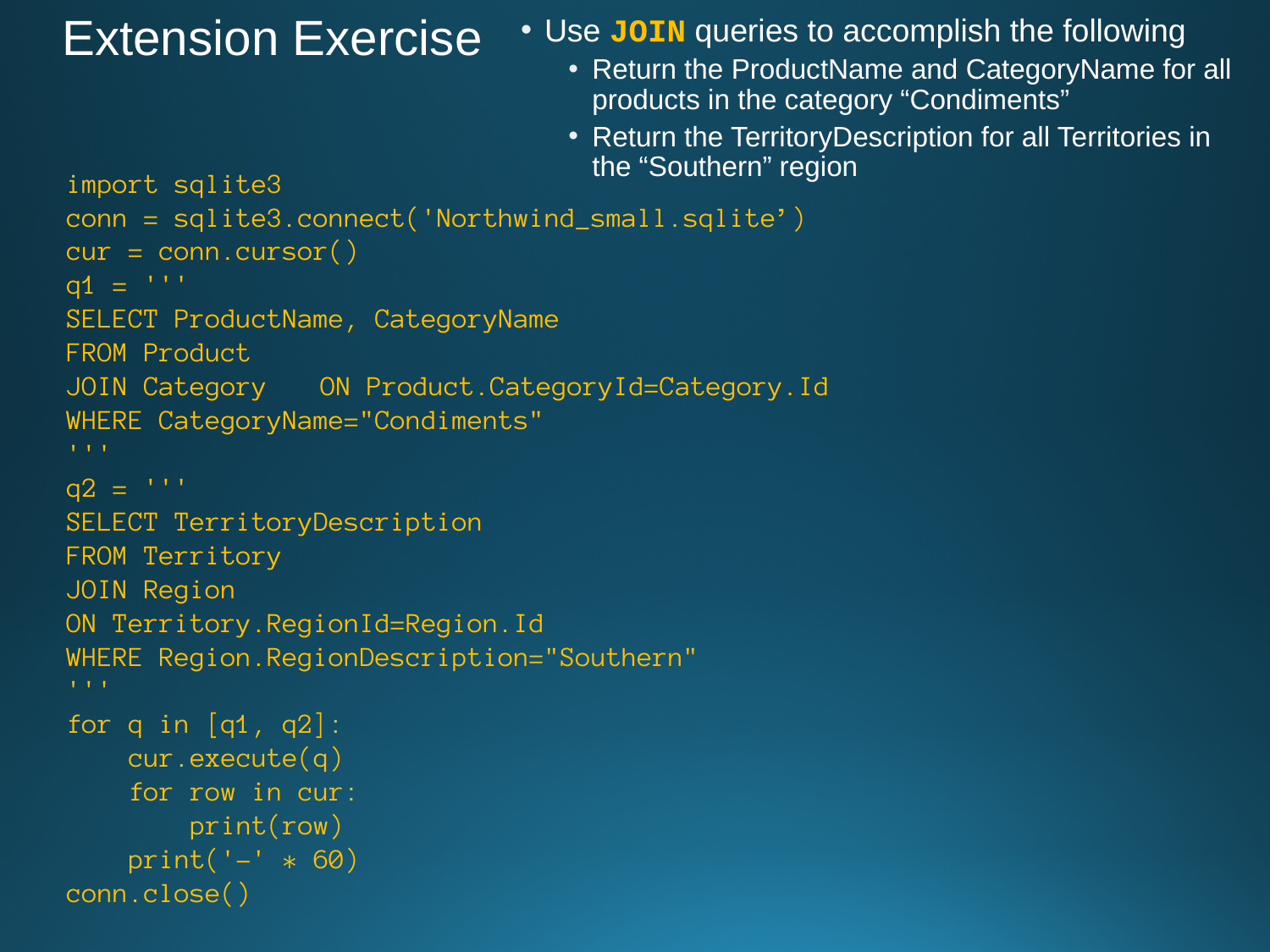

# Extension Exercise
Use JOIN queries to accomplish the following
Return the ProductName and CategoryName for all products in the category “Condiments”
Return the TerritoryDescription for all Territories in the “Southern” region
import sqlite3
conn = sqlite3.connect('Northwind_small.sqlite’)
cur = conn.cursor()
q1 = '''
SELECT ProductName, CategoryName
FROM Product
JOIN Category	ON Product.CategoryId=Category.Id
WHERE CategoryName="Condiments"
'''
q2 = '''
SELECT TerritoryDescription
FROM Territory
JOIN Region
ON Territory.RegionId=Region.Id
WHERE Region.RegionDescription="Southern"
'''
for q in [q1, q2]:
    cur.execute(q)
    for row in cur:
        print(row)
    print('-' * 60)
conn.close()